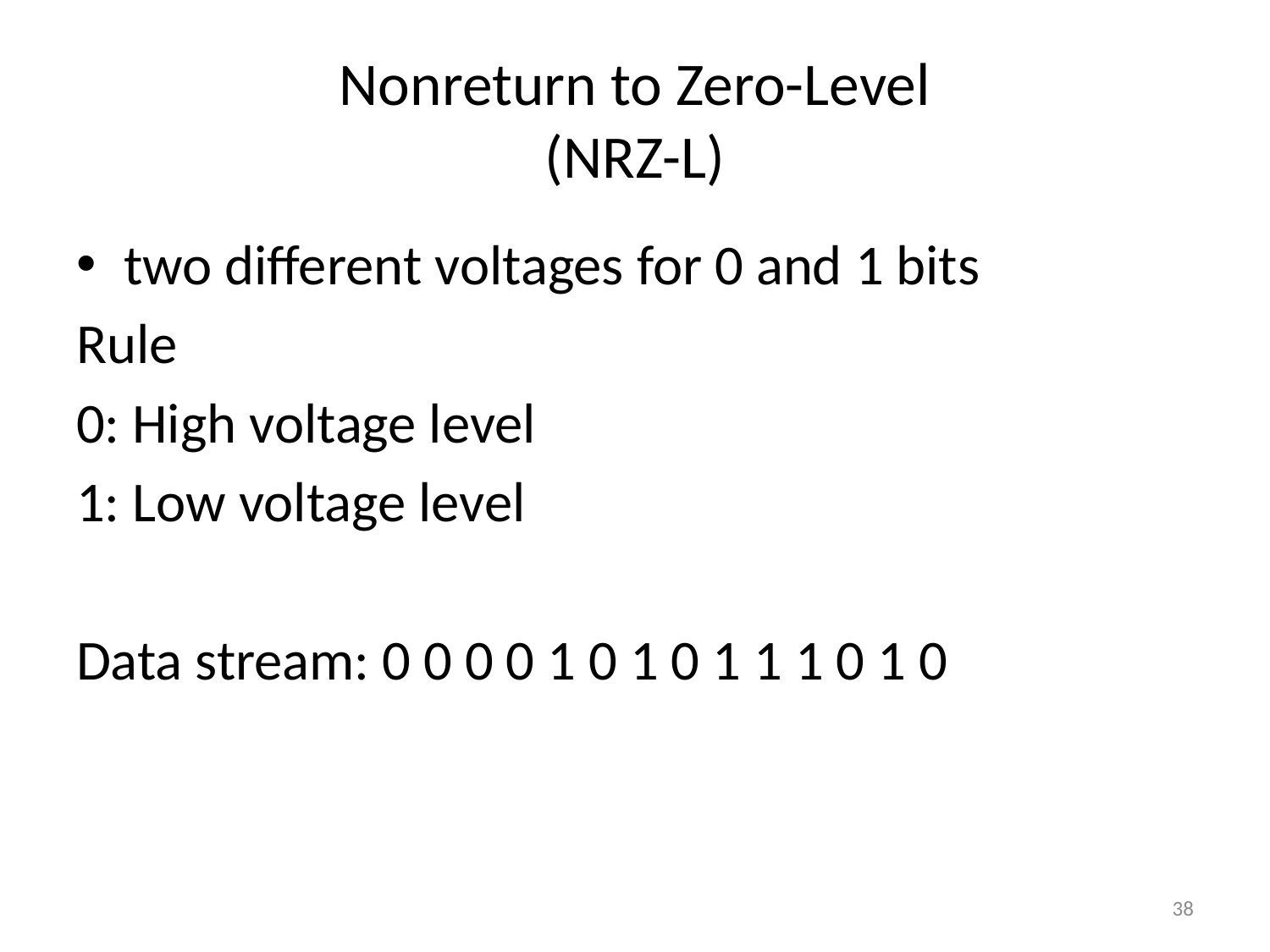

# Nonreturn to Zero-Level (NRZ-L)
two different voltages for 0 and 1 bits
Rule
0: High voltage level
1: Low voltage level

Data stream: 0 0 0 0 1 0 1 0 1 1 1 0 1 0
38